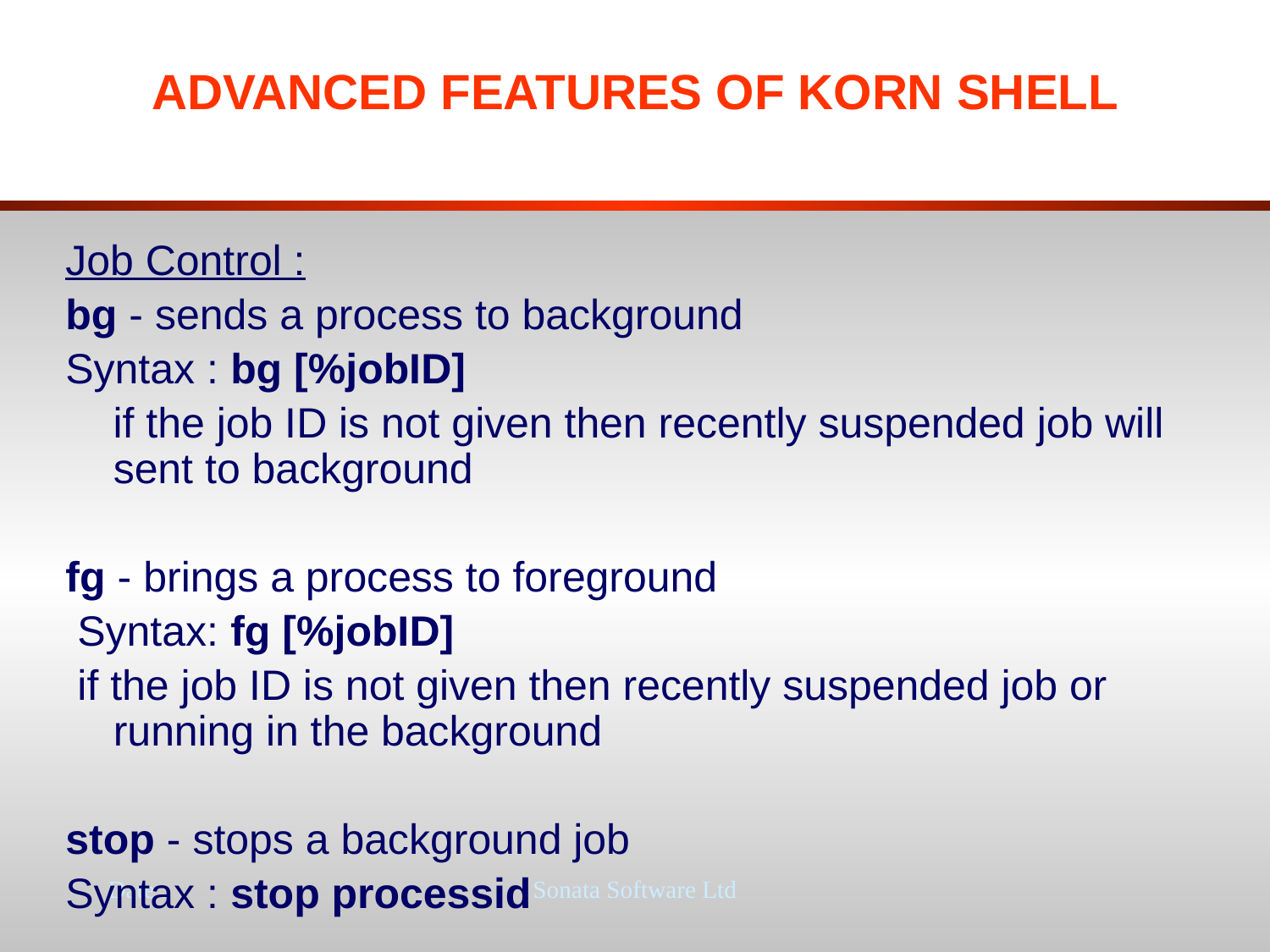

# ADVANCED FEATURES OF KORN SHELL
Job Control :
bg - sends a process to background
Syntax : bg [%jobID]
    if the job ID is not given then recently suspended job will sent to background

fg - brings a process to foreground
 Syntax: fg [%jobID]
 if the job ID is not given then recently suspended job or running in the background

stop - stops a background job
Syntax : stop processid
Date :
Sonata Software Ltd